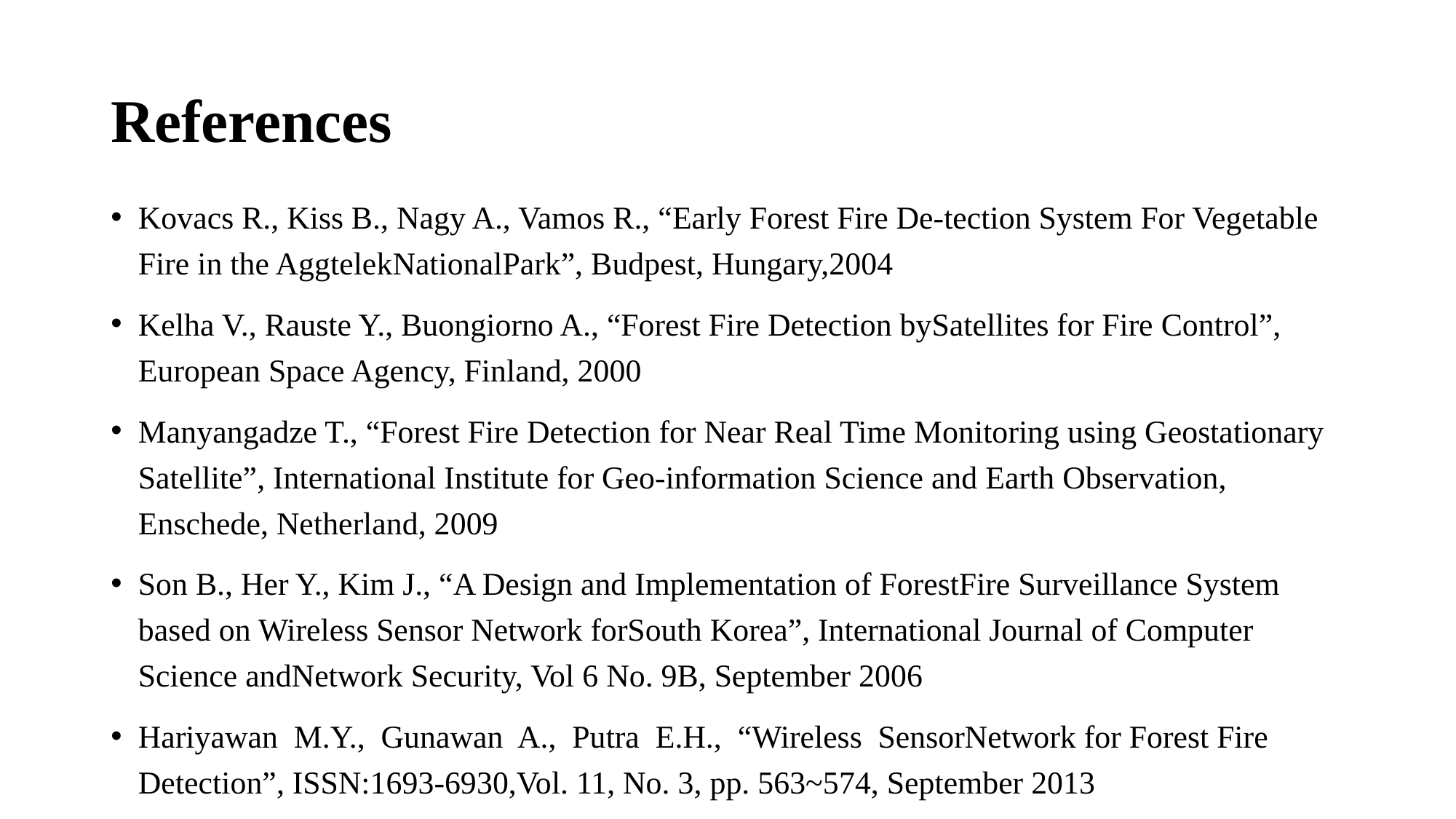

# References
Kovacs R., Kiss B., Nagy A., Vamos R., “Early Forest Fire De-tection System For Vegetable Fire in the AggtelekNationalPark”, Budpest, Hungary,2004
Kelha V., Rauste Y., Buongiorno A., “Forest Fire Detection bySatellites for Fire Control”, European Space Agency, Finland, 2000
Manyangadze T., “Forest Fire Detection for Near Real Time Monitoring using Geostationary Satellite”, International Institute for Geo-information Science and Earth Observation, Enschede, Netherland, 2009
Son B., Her Y., Kim J., “A Design and Implementation of ForestFire Surveillance System based on Wireless Sensor Network forSouth Korea”, International Journal of Computer Science andNetwork Security, Vol 6 No. 9B, September 2006
Hariyawan  M.Y.,  Gunawan  A.,  Putra  E.H.,  “Wireless  SensorNetwork for Forest Fire Detection”, ISSN:1693-6930,Vol. 11, No. 3, pp. 563~574, September 2013